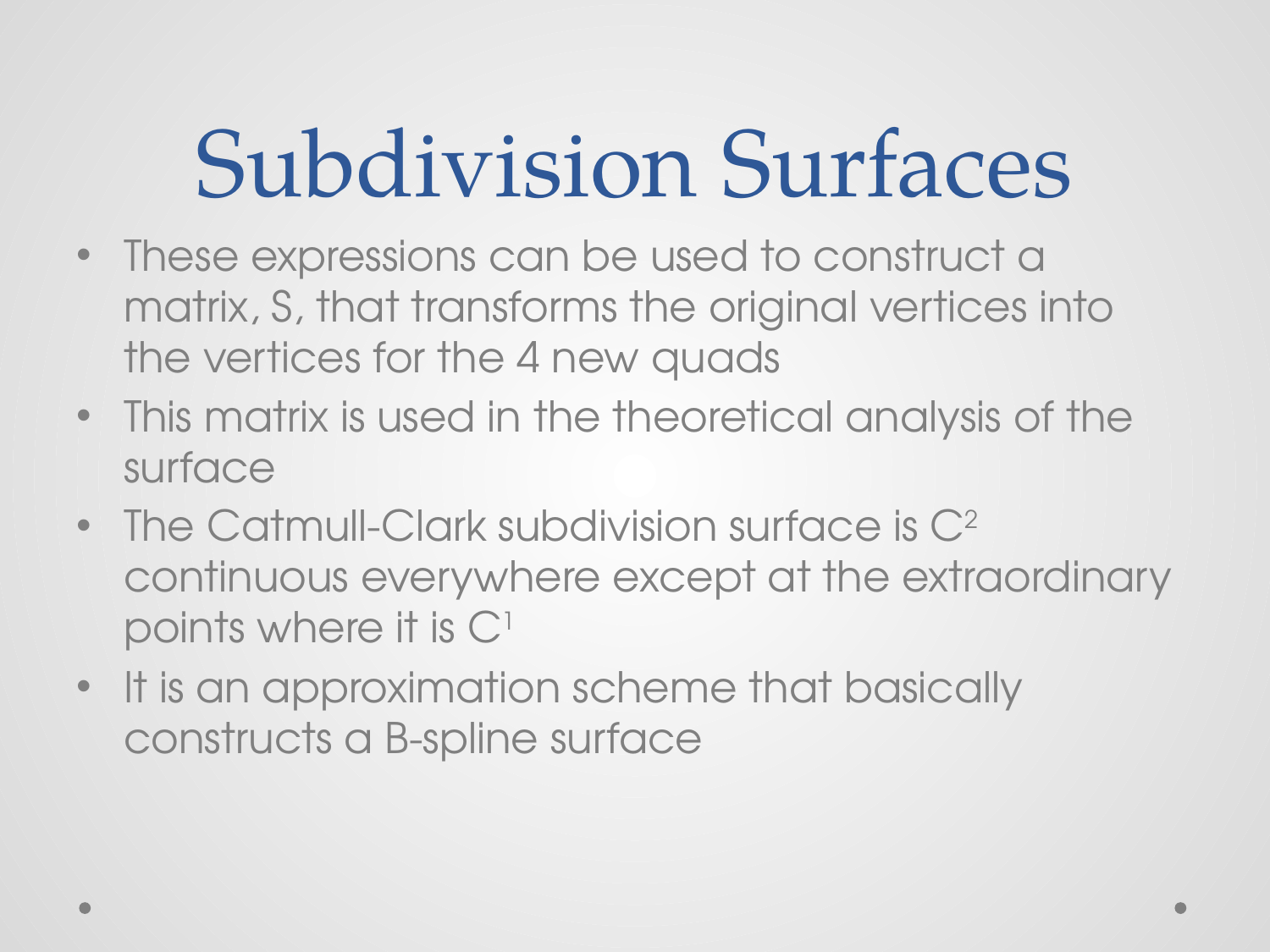

# Subdivision Surfaces
These expressions can be used to construct a matrix, S, that transforms the original vertices into the vertices for the 4 new quads
This matrix is used in the theoretical analysis of the surface
The Catmull-Clark subdivision surface is C2 continuous everywhere except at the extraordinary points where it is C1
It is an approximation scheme that basically constructs a B-spline surface